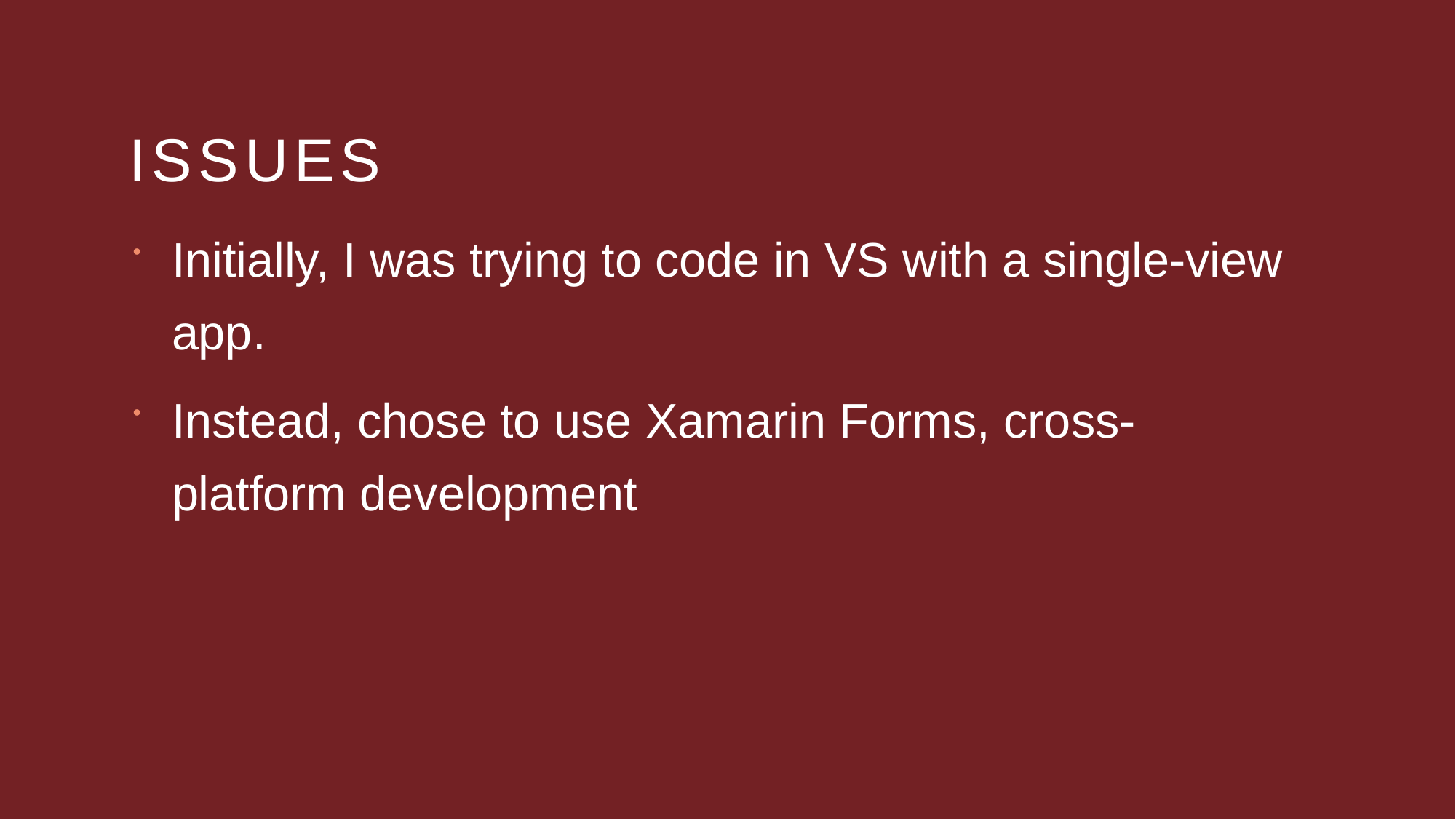

# Issues

Initially, I was trying to code in VS with a single-view app.
Instead, chose to use Xamarin Forms, cross-platform development